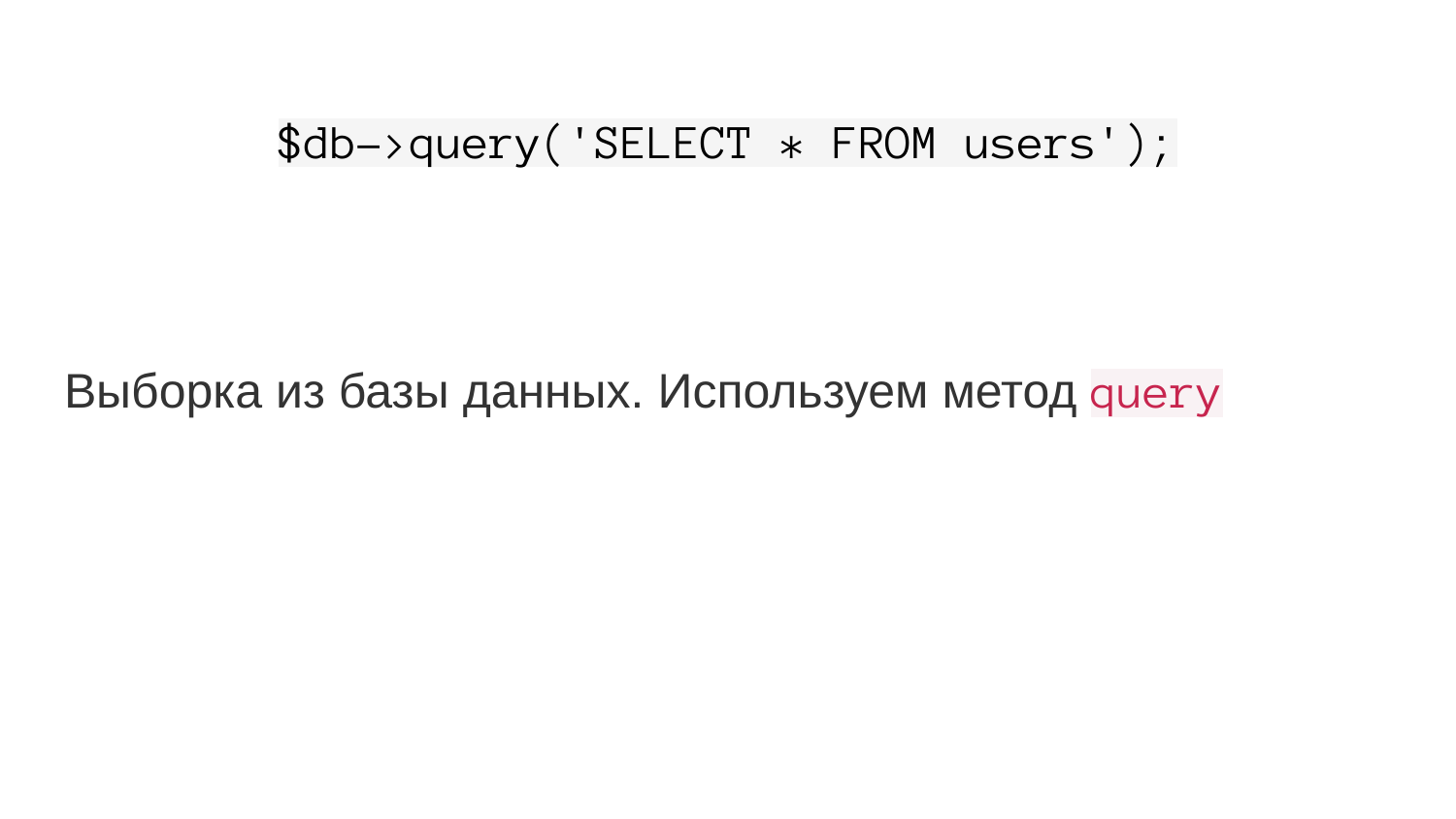

# $db->query('SELECT * FROM users');

Выборка из базы данных. Используем метод query